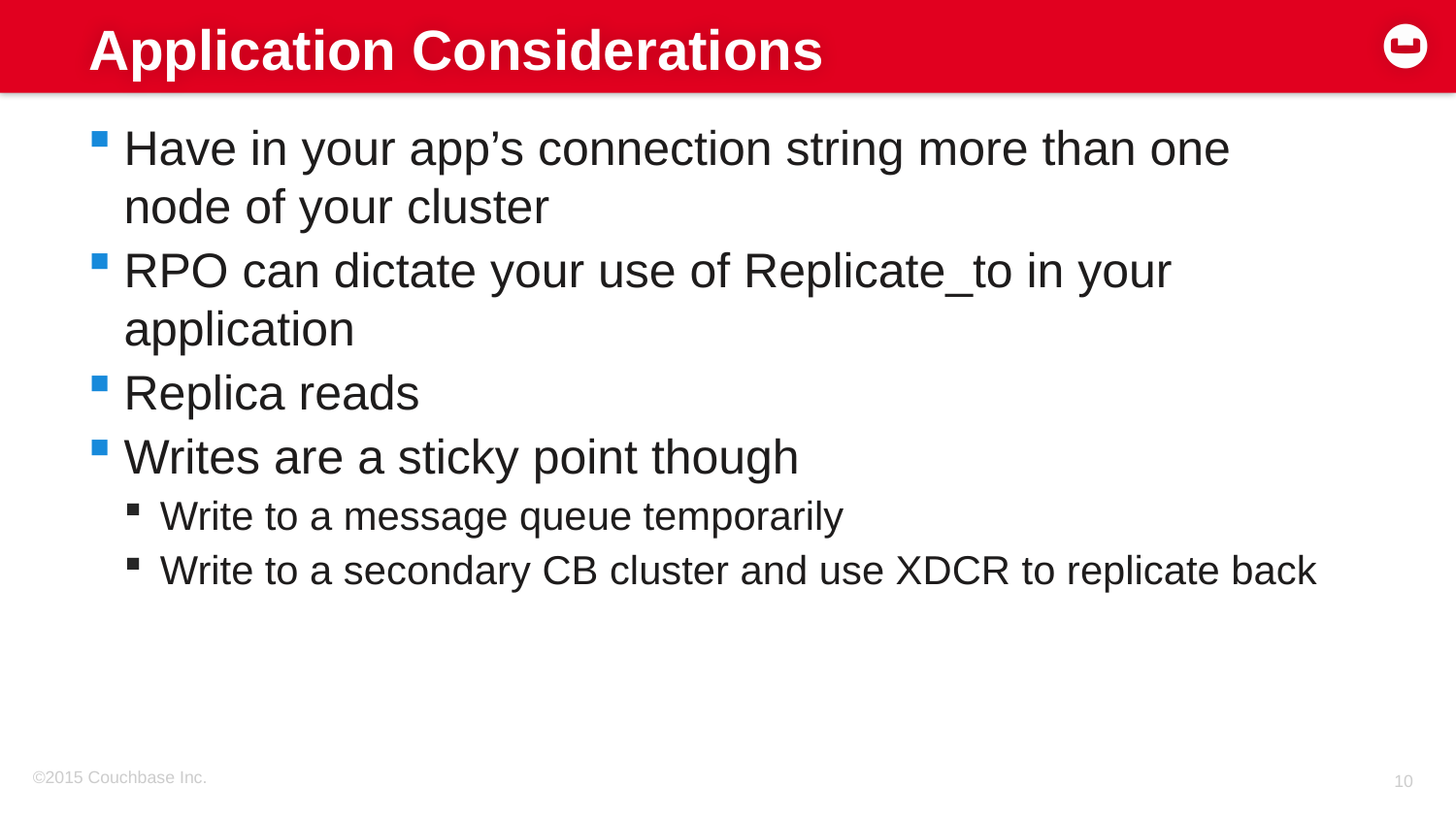

# Application Considerations
Have in your app’s connection string more than one node of your cluster
RPO can dictate your use of Replicate_to in your application
Replica reads
Writes are a sticky point though
Write to a message queue temporarily
Write to a secondary CB cluster and use XDCR to replicate back